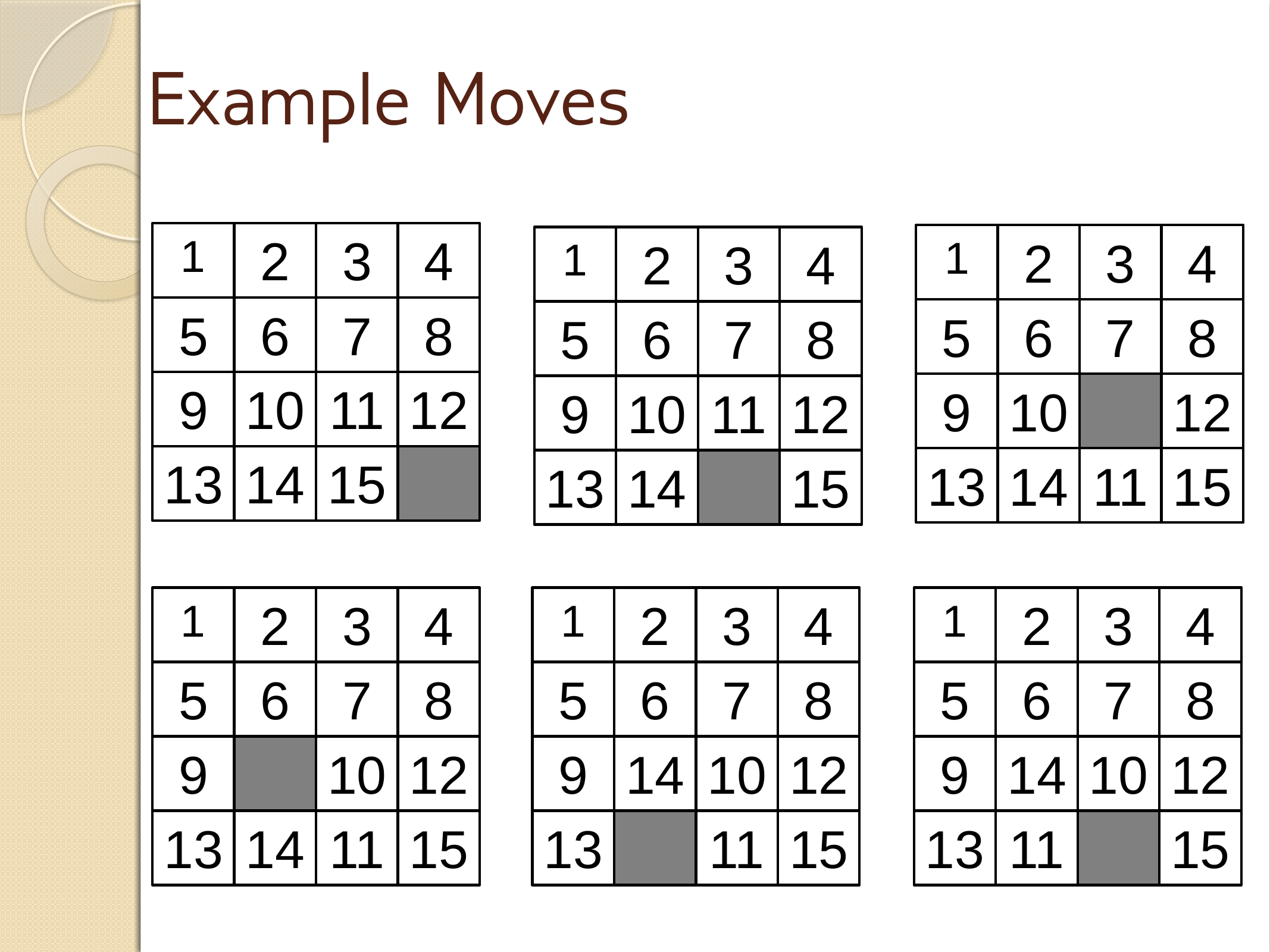

Example Moves
1
2
3
4
5
6
7
8
9
10
11
12
13
14
15

1
2
3
4
5
6
7
8
9
10

12
13
14
11
15
1
2
3
4
5
6
7
8
9
10
11
12
13
14

15
1
2
3
4
5
6
7
8
9

10
12
13
14
11
15
1
2
3
4
5
6
7
8
9
14
10
12
13

11
15
1
2
3
4
5
6
7
8
9
14
10
12
13
11

15